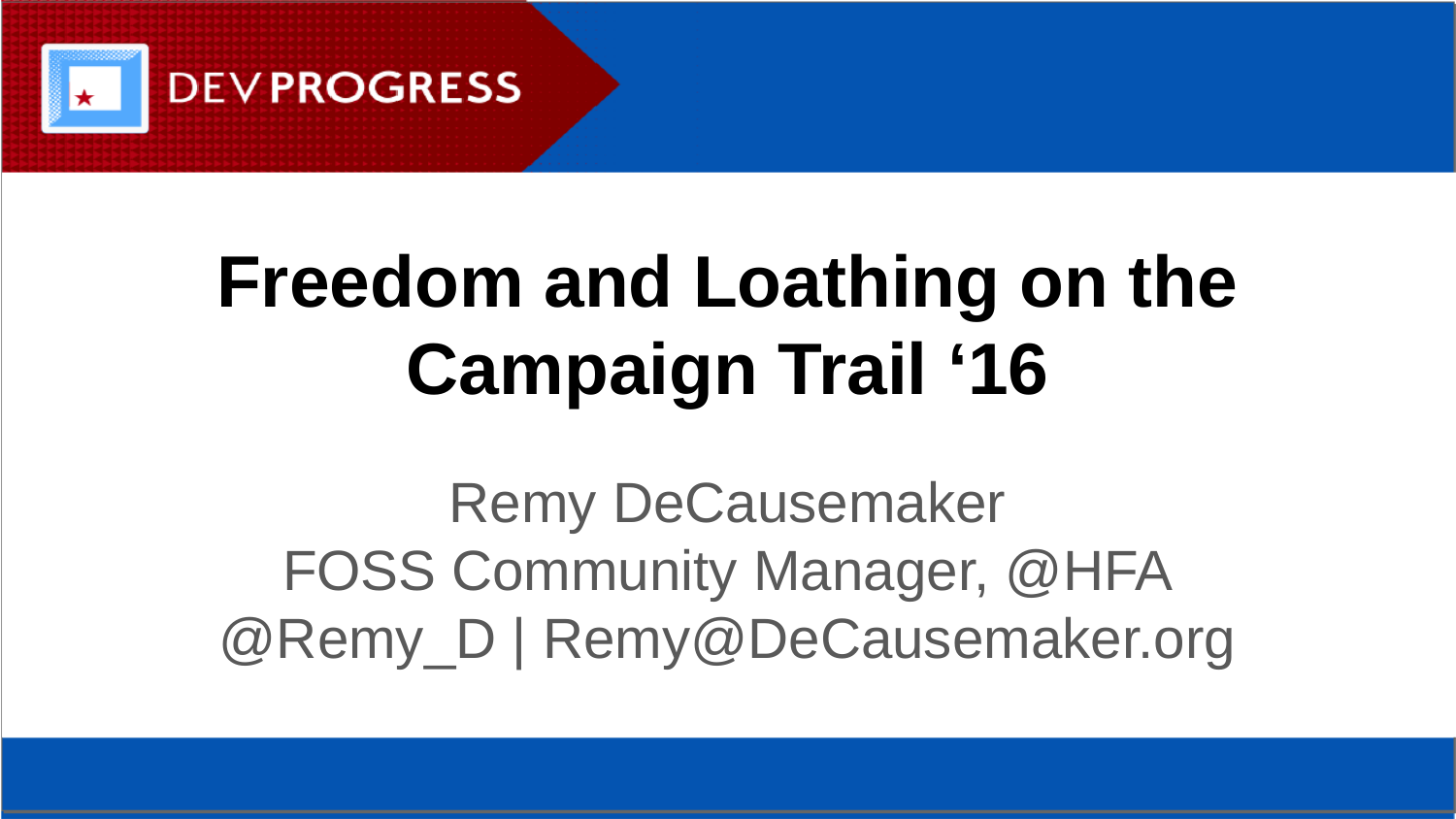

Freedom and Loathing on the Campaign Trail ‘16
Remy DeCausemaker
FOSS Community Manager, @HFA
@Remy_D | Remy@DeCausemaker.org